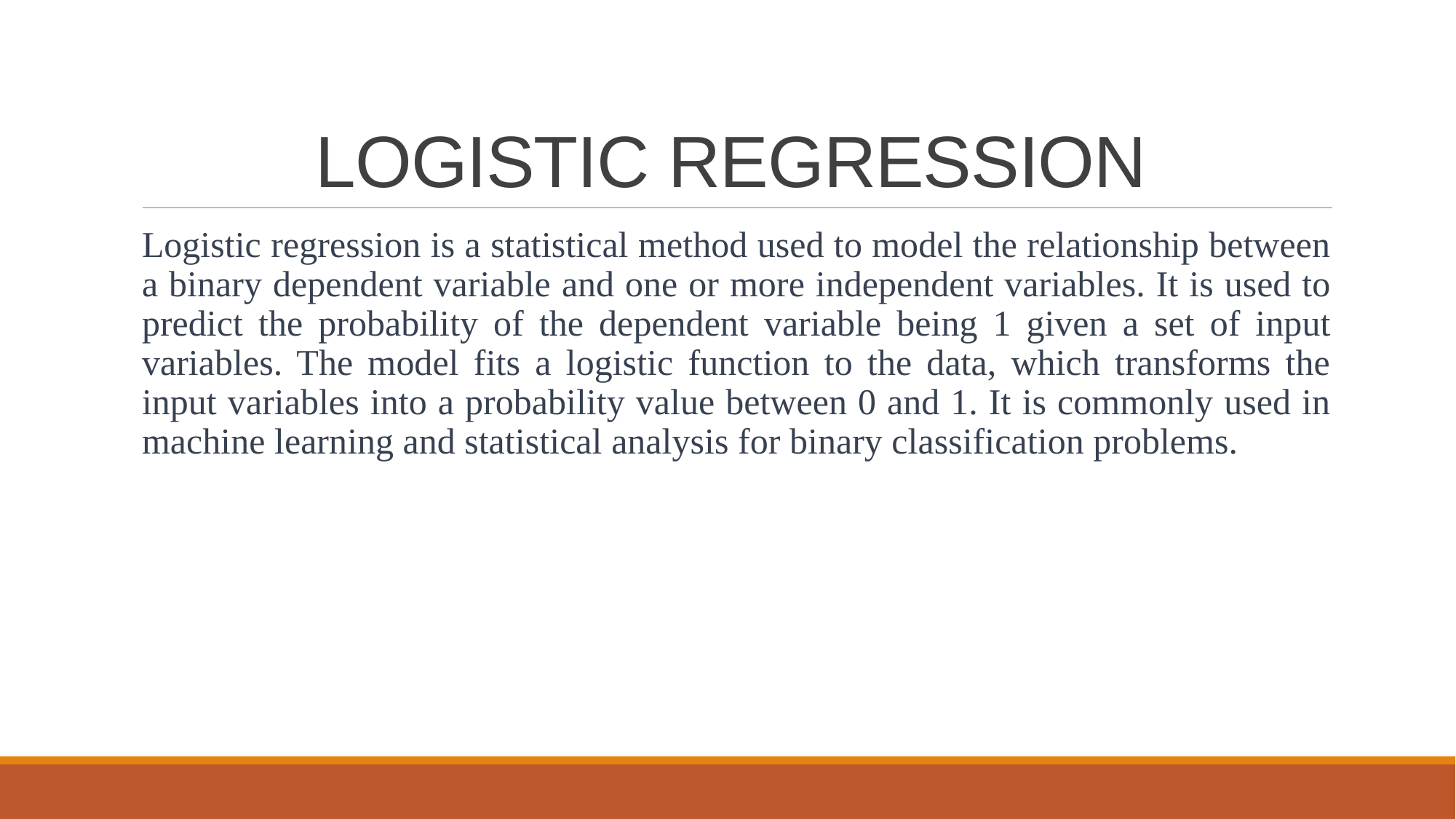

# LOGISTIC REGRESSION
Logistic regression is a statistical method used to model the relationship between a binary dependent variable and one or more independent variables. It is used to predict the probability of the dependent variable being 1 given a set of input variables. The model fits a logistic function to the data, which transforms the input variables into a probability value between 0 and 1. It is commonly used in machine learning and statistical analysis for binary classification problems.